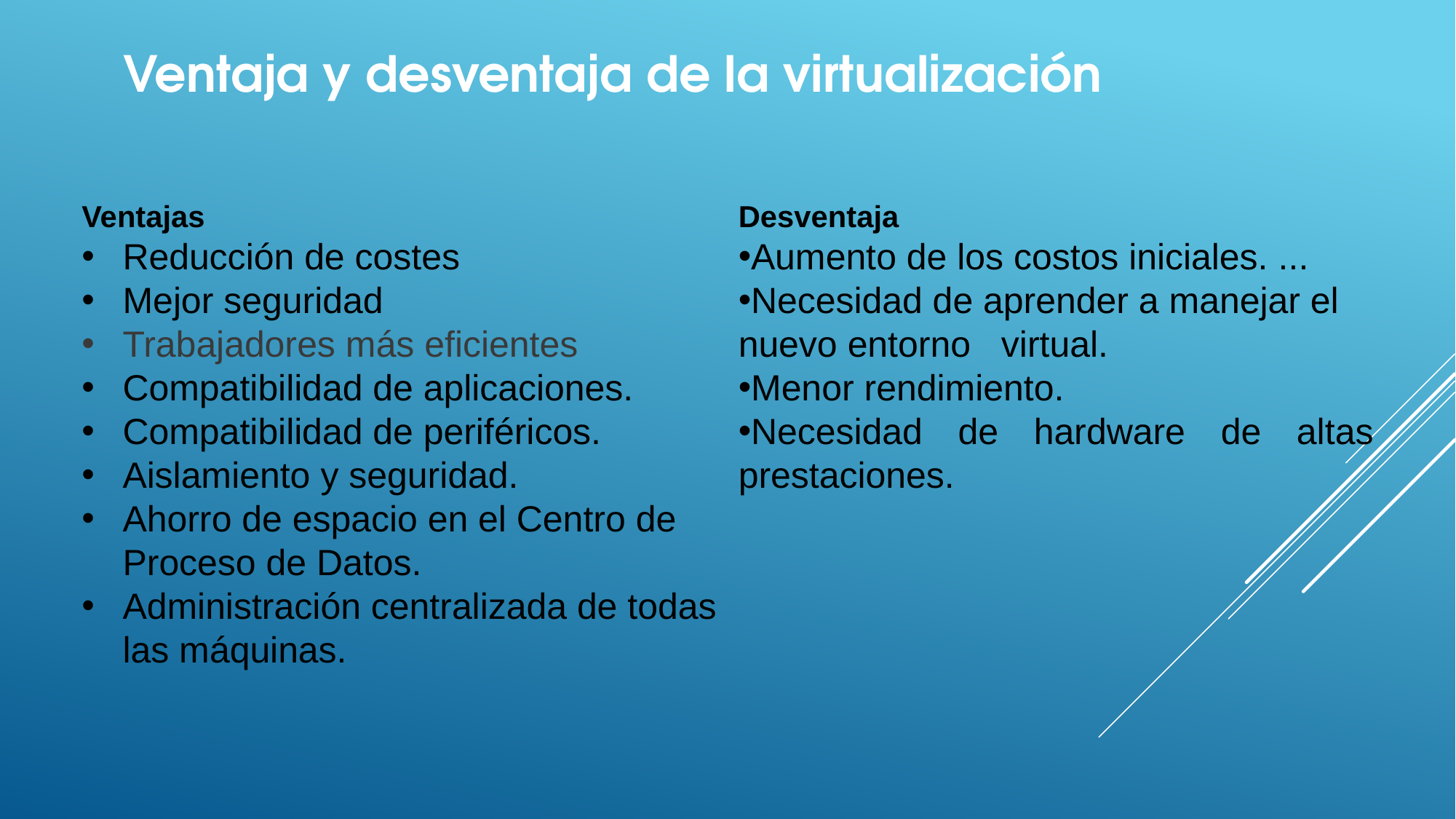

# Ventaja y desventaja de la virtualización
Ventajas
Reducción de costes
Mejor seguridad
Trabajadores más eficientes
Compatibilidad de aplicaciones.
Compatibilidad de periféricos.
Aislamiento y seguridad.
Ahorro de espacio en el Centro de Proceso de Datos.
Administración centralizada de todas las máquinas.

Desventaja
Aumento de los costos iniciales. ...
Necesidad de aprender a manejar el nuevo entorno   virtual.
Menor rendimiento.
Necesidad de hardware de altas prestaciones.